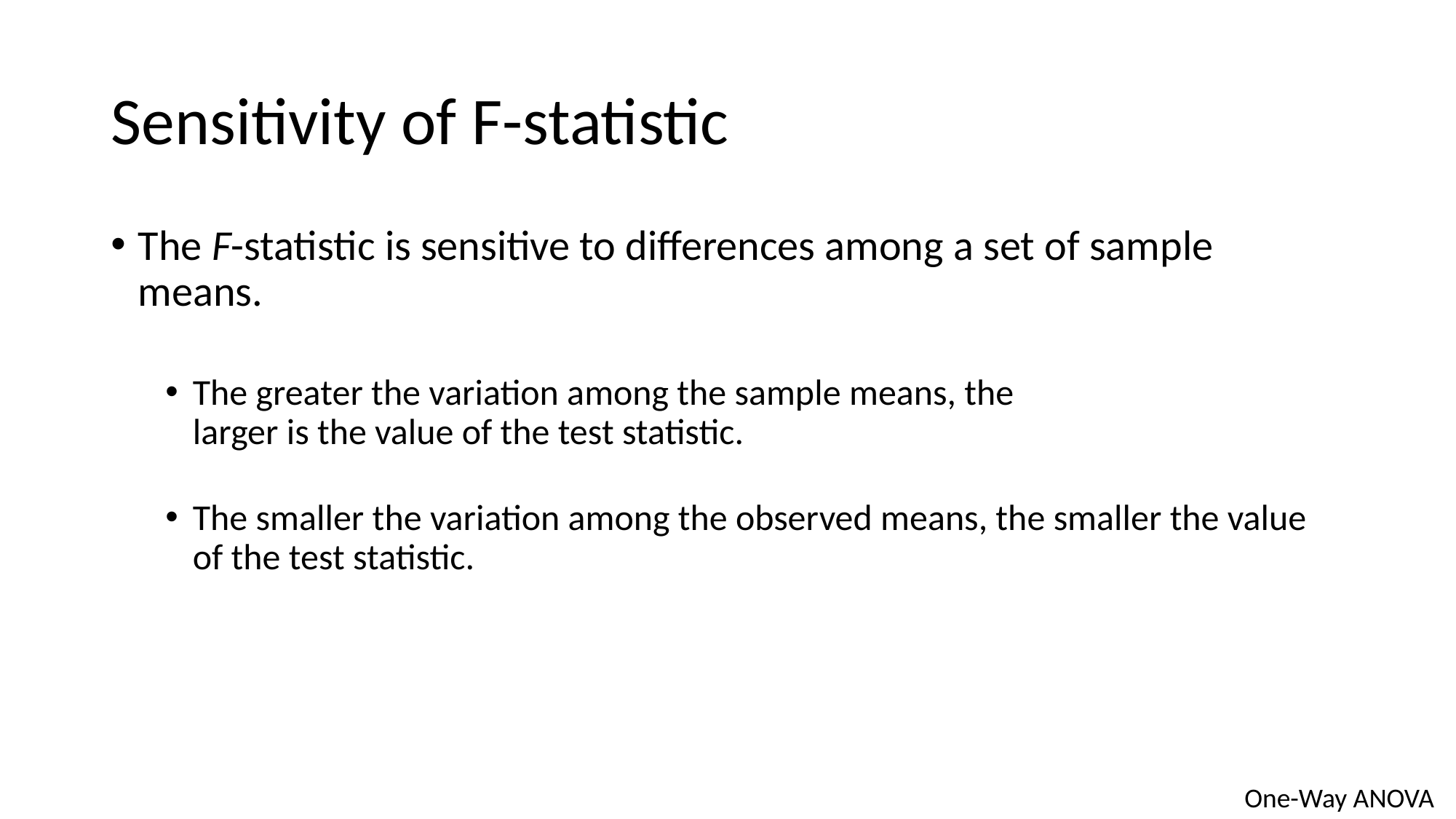

# Sensitivity of F-statistic
The F-statistic is sensitive to differences among a set of sample means.
The greater the variation among the sample means, the
larger is the value of the test statistic.
The smaller the variation among the observed means, the smaller the value of the test statistic.
One-Way ANOVA